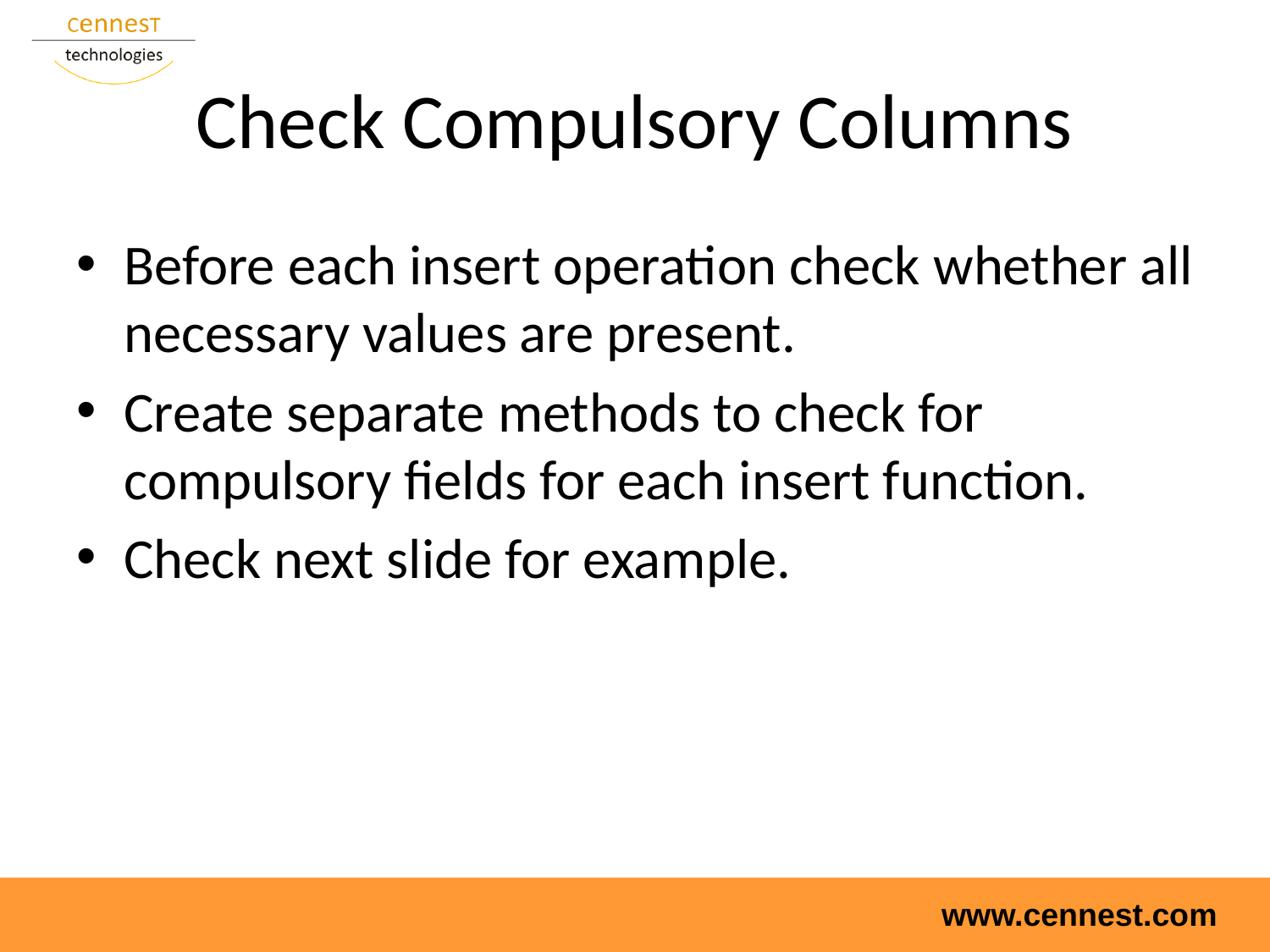

# Check Compulsory Columns
Before each insert operation check whether all necessary values are present.
Create separate methods to check for compulsory fields for each insert function.
Check next slide for example.